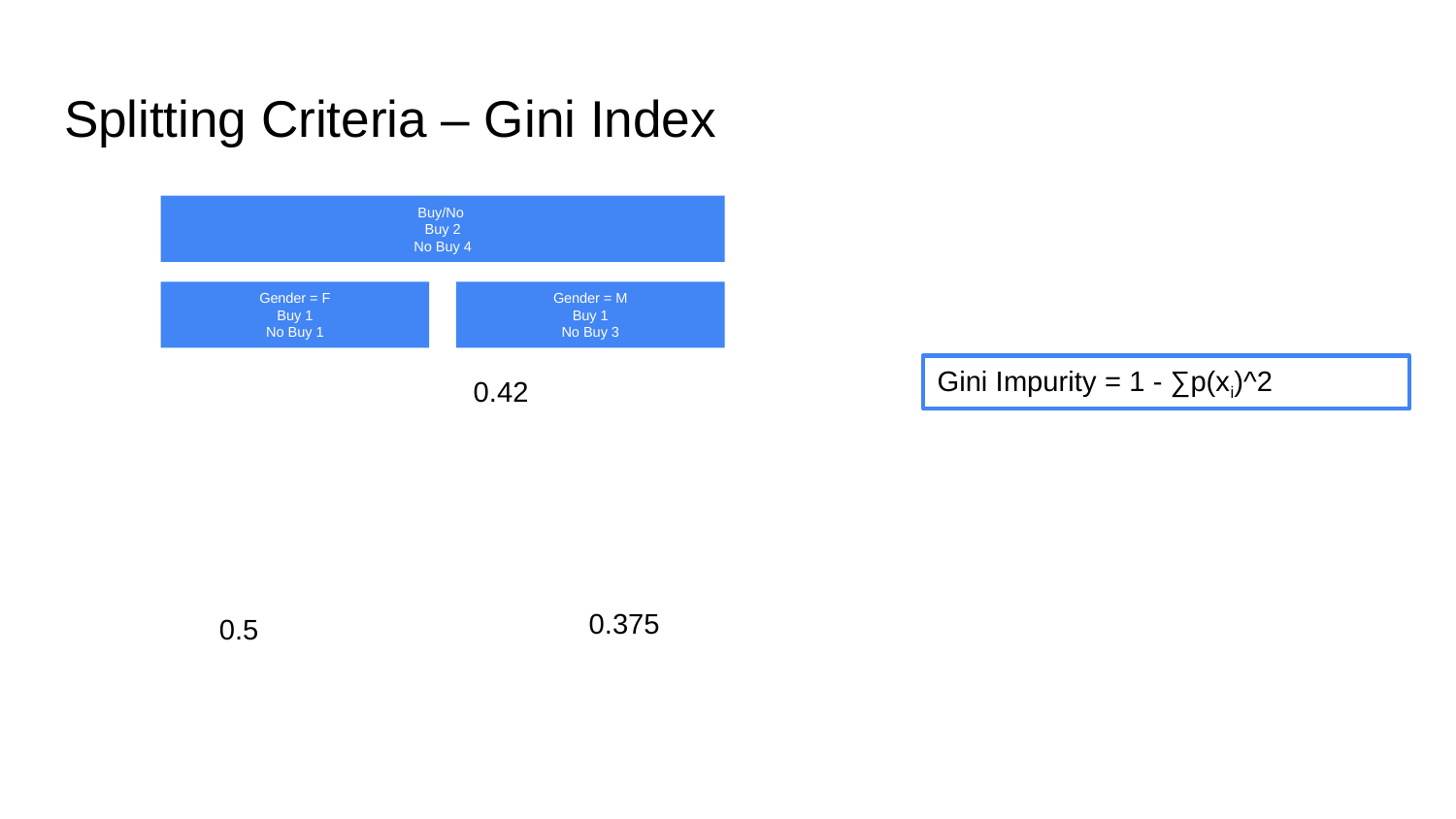

# Splitting Criteria – Gini Index
Buy/No
Buy 2
No Buy 4
Gender = F
Buy 1
No Buy 1
Gender = M
Buy 1
No Buy 3
Gini Impurity = 1 - ∑p(xi)^2
0.42
0.375
0.5